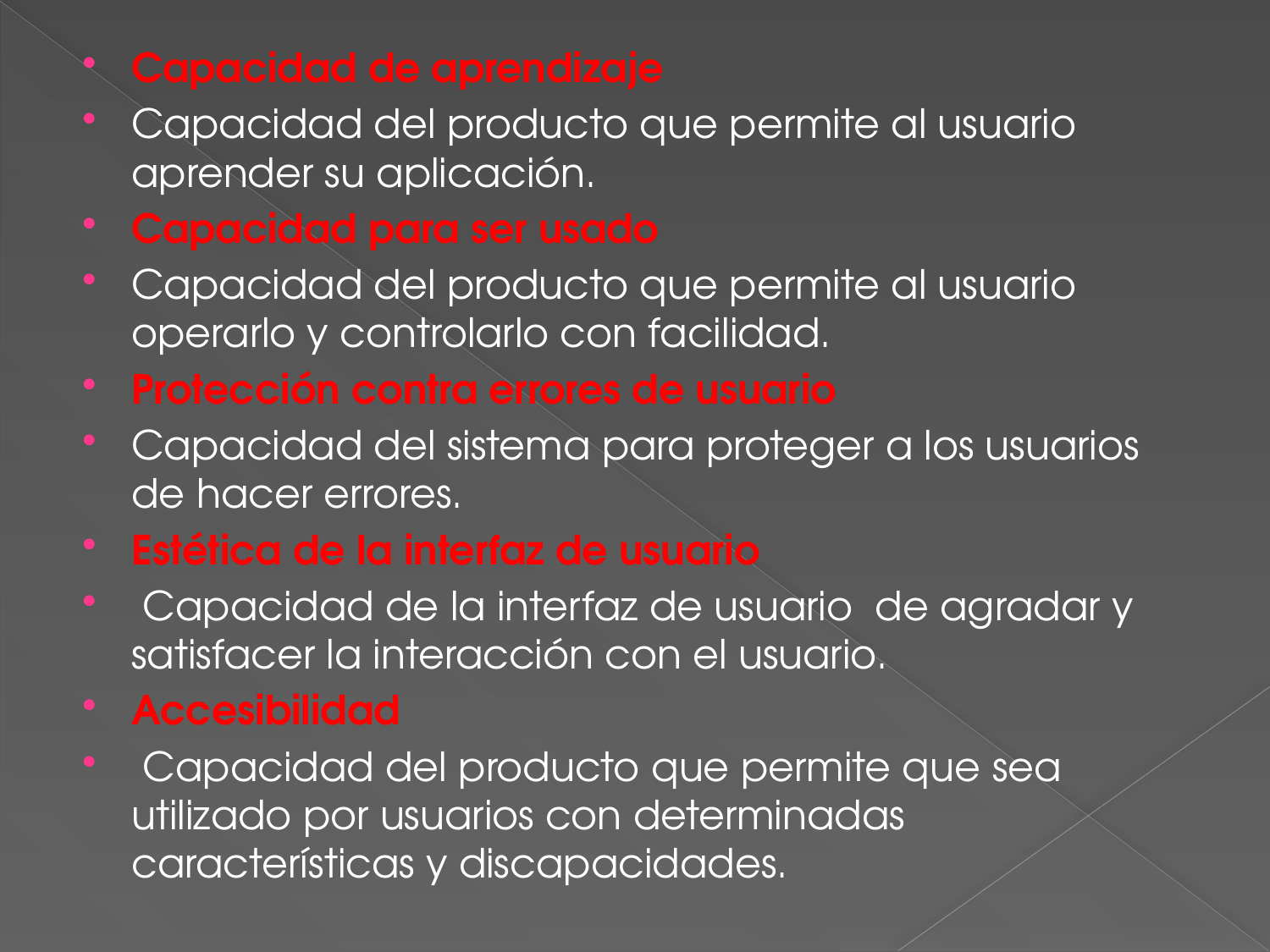

Capacidad de aprendizaje
Capacidad del producto que permite al usuario aprender su aplicación.
Capacidad para ser usado
Capacidad del producto que permite al usuario operarlo y controlarlo con facilidad.
Protección contra errores de usuario
Capacidad del sistema para proteger a los usuarios de hacer errores.
Estética de la interfaz de usuario
 Capacidad de la interfaz de usuario  de agradar y satisfacer la interacción con el usuario.
Accesibilidad
 Capacidad del producto que permite que sea utilizado por usuarios con determinadas características y discapacidades.